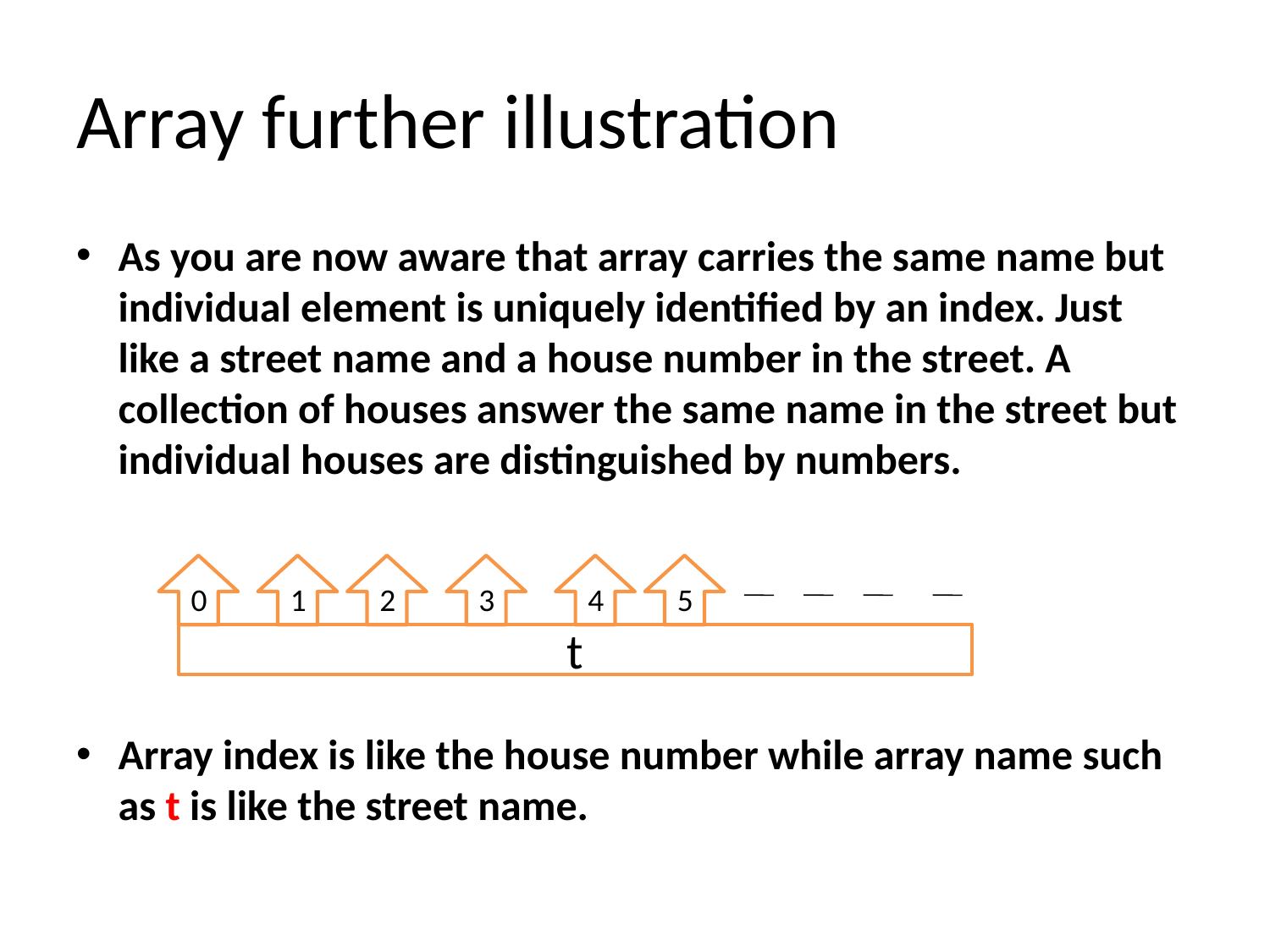

# Array further illustration
As you are now aware that array carries the same name but individual element is uniquely identified by an index. Just like a street name and a house number in the street. A collection of houses answer the same name in the street but individual houses are distinguished by numbers.

Array index is like the house number while array name such as t is like the street name.

0
1
2
3
4
5
t